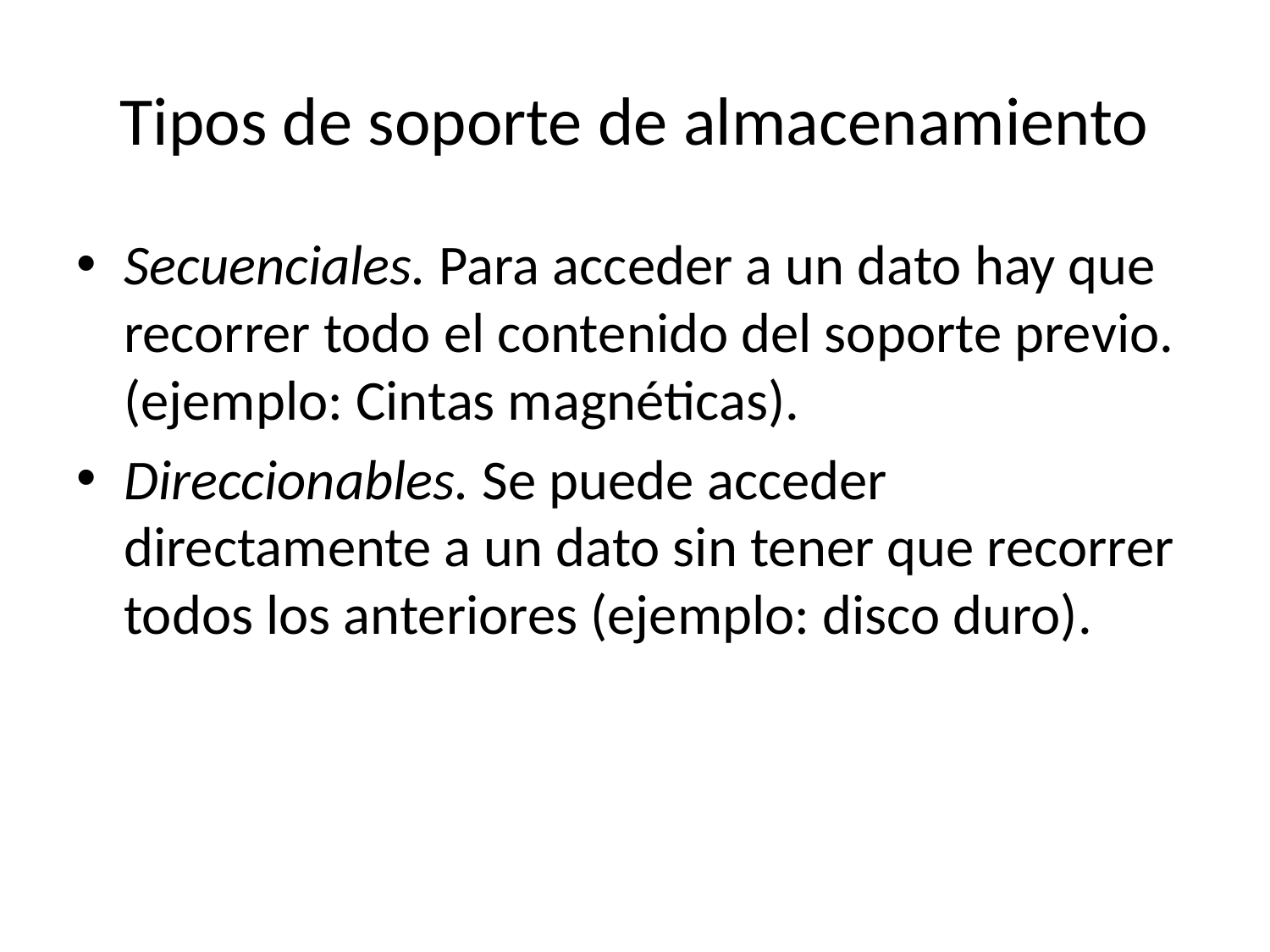

# Tipos de soporte de almacenamiento
Secuenciales. Para acceder a un dato hay que recorrer todo el contenido del soporte previo. (ejemplo: Cintas magnéticas).
Direccionables. Se puede acceder directamente a un dato sin tener que recorrer todos los anteriores (ejemplo: disco duro).